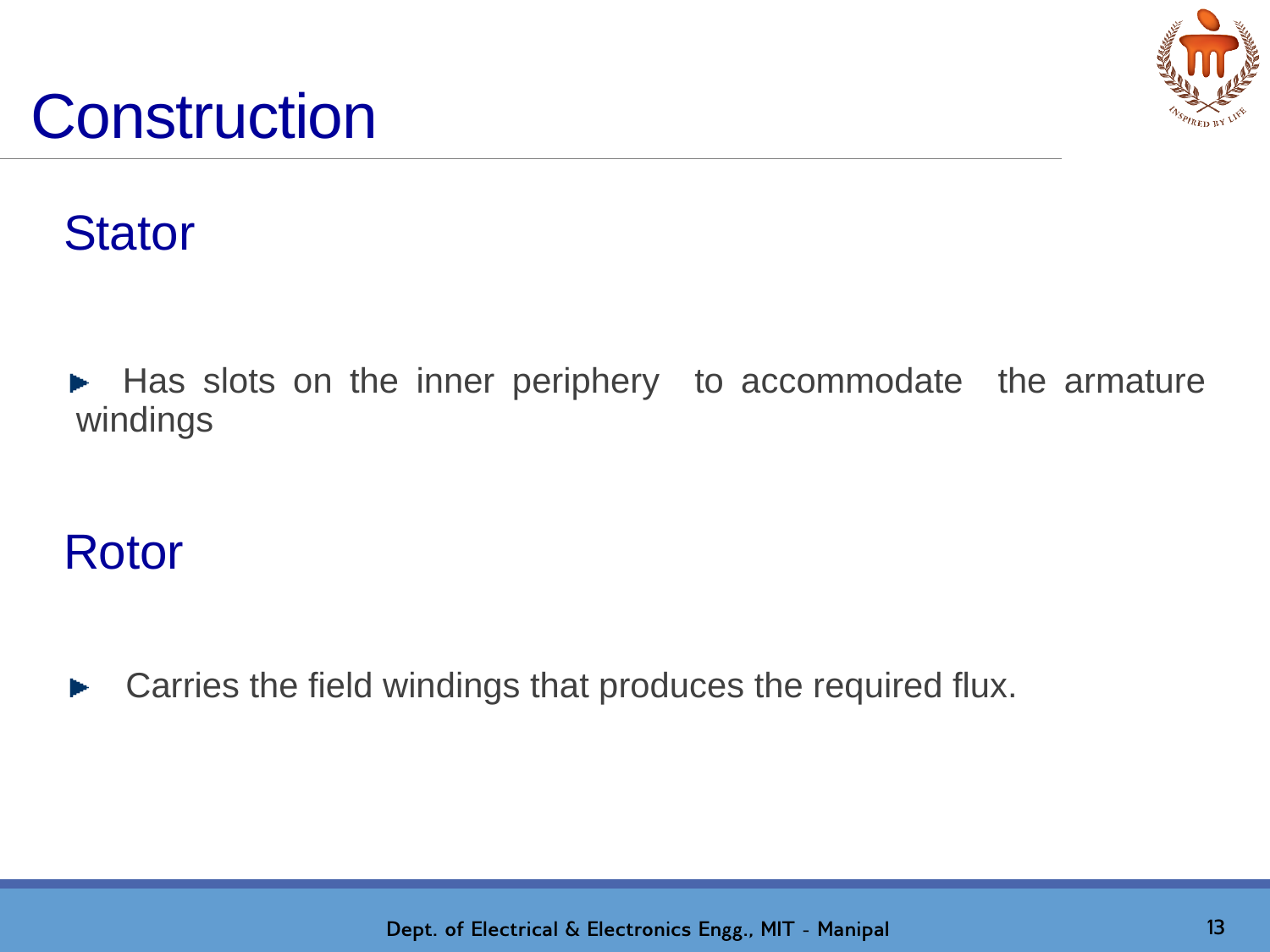

# Construction
Stator

  Has slots on the inner periphery  to accommodate  the armature windings

Rotor

   Carries the field windings that produces the required flux.

13
Dept. of Electrical & Electronics Engg., MIT - Manipal